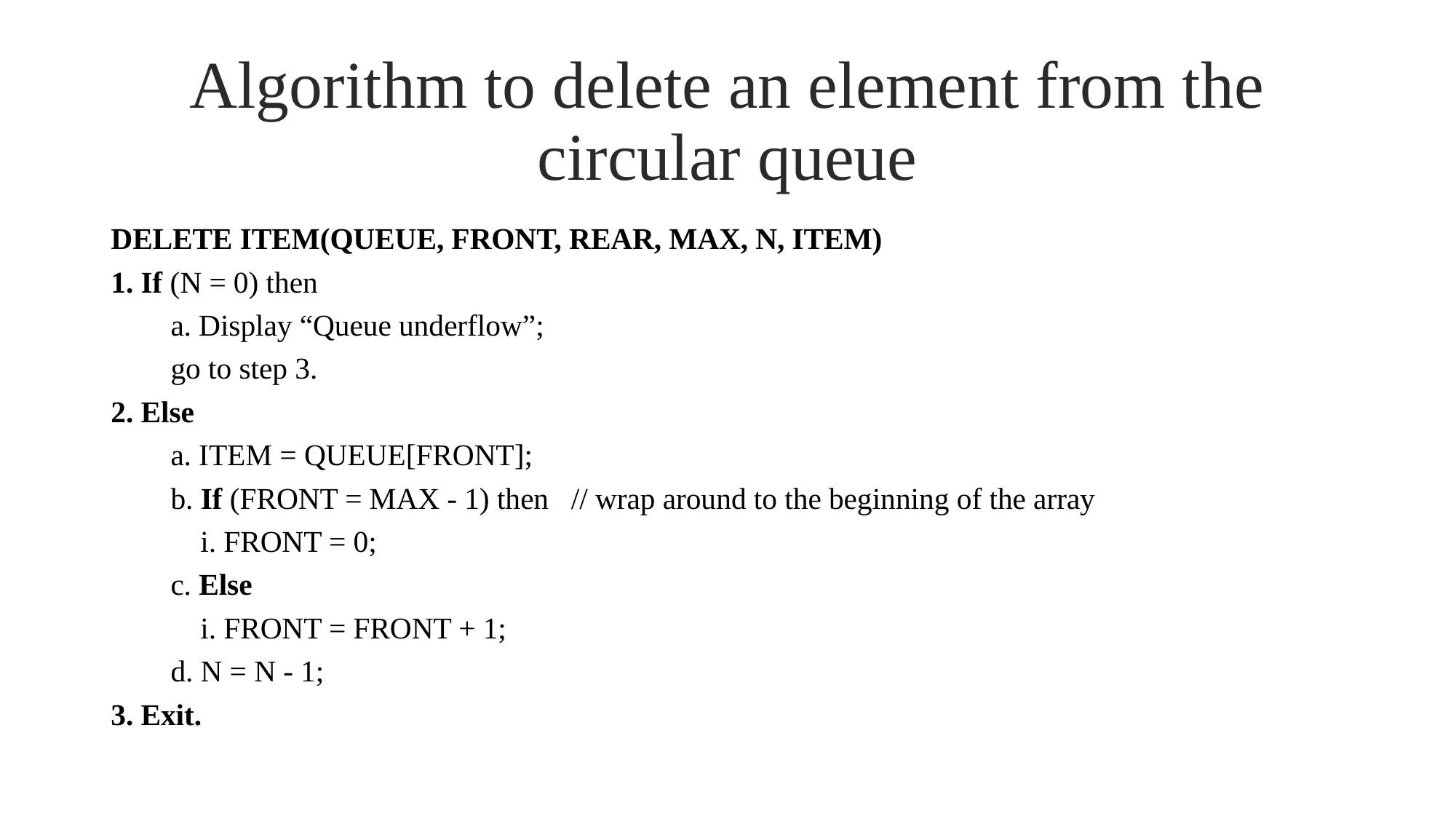

# Algorithm to delete an element from the circular queue
DELETE ITEM(QUEUE, FRONT, REAR, MAX, N, ITEM)
1. If (N = 0) then
        a. Display “Queue underflow”;
        go to step 3.
2. Else
        a. ITEM = QUEUE[FRONT];
        b. If (FRONT = MAX - 1) then   // wrap around to the beginning of the array
            i. FRONT = 0;
        c. Else
            i. FRONT = FRONT + 1;
        d. N = N - 1;
3. Exit.